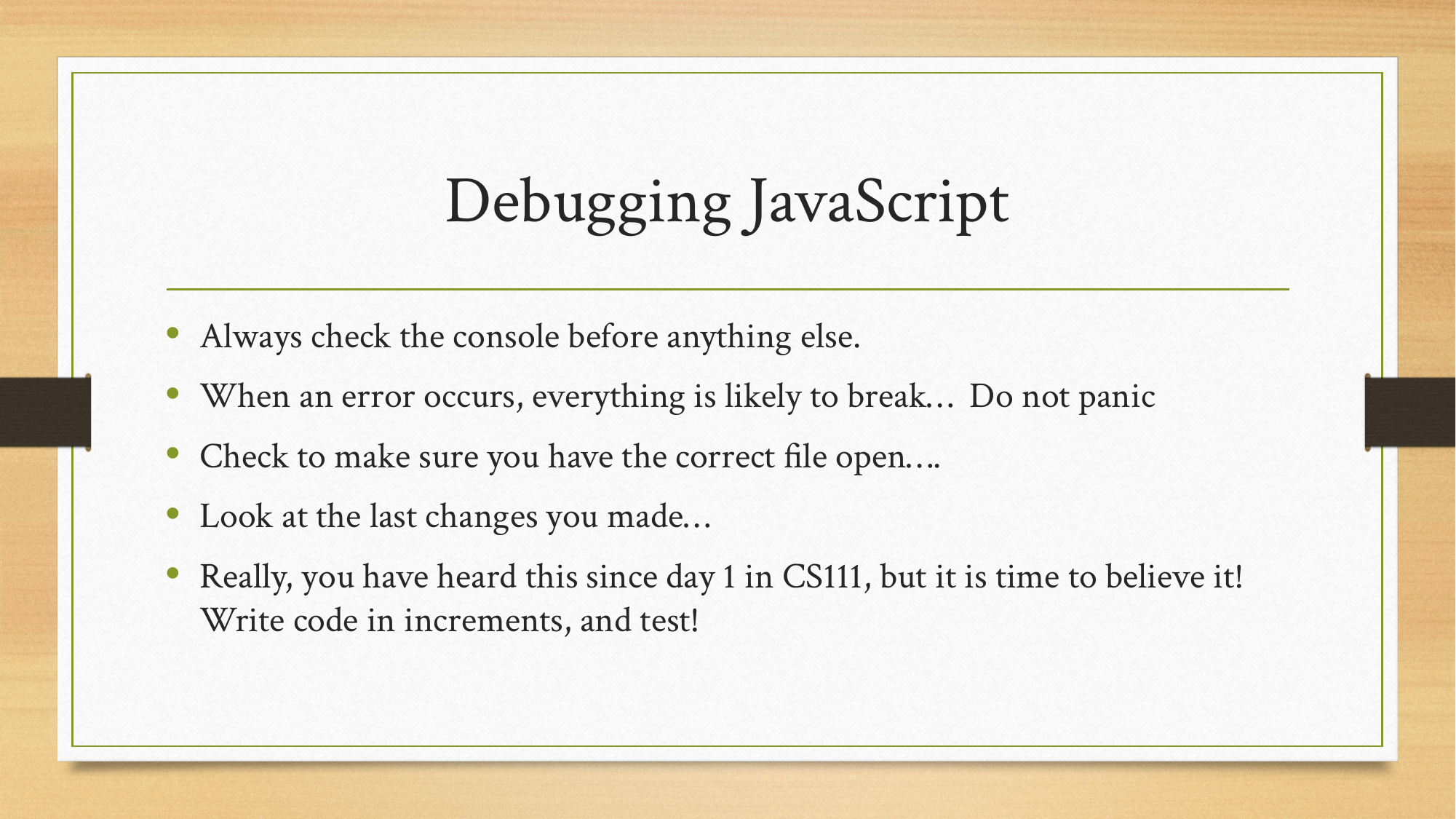

# Debugging JavaScript
Always check the console before anything else.
When an error occurs, everything is likely to break…  Do not panic
Check to make sure you have the correct file open….
Look at the last changes you made…
Really, you have heard this since day 1 in CS111, but it is time to believe it!  Write code in increments, and test!